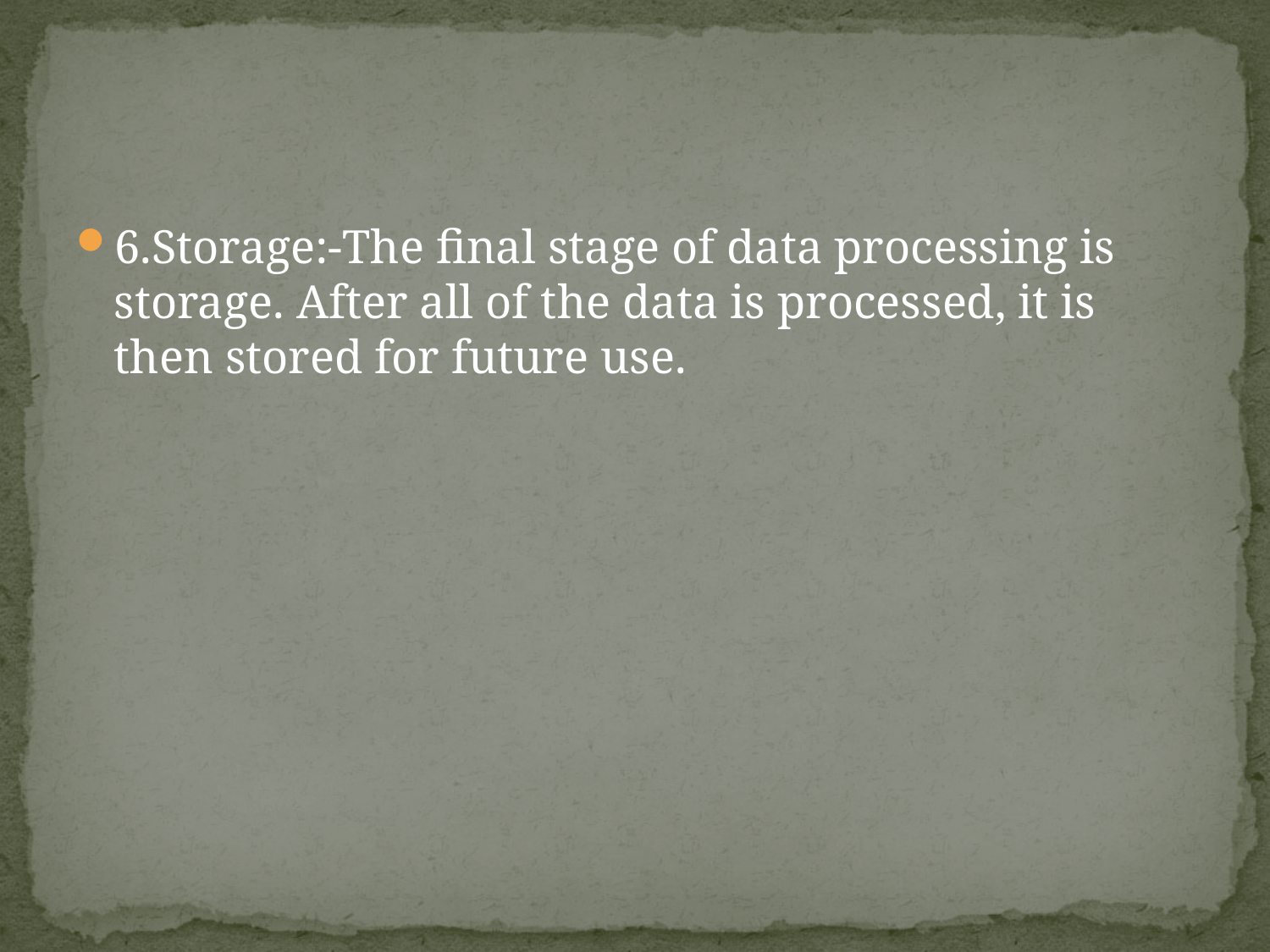

#
6.Storage:-The final stage of data processing is storage. After all of the data is processed, it is then stored for future use.